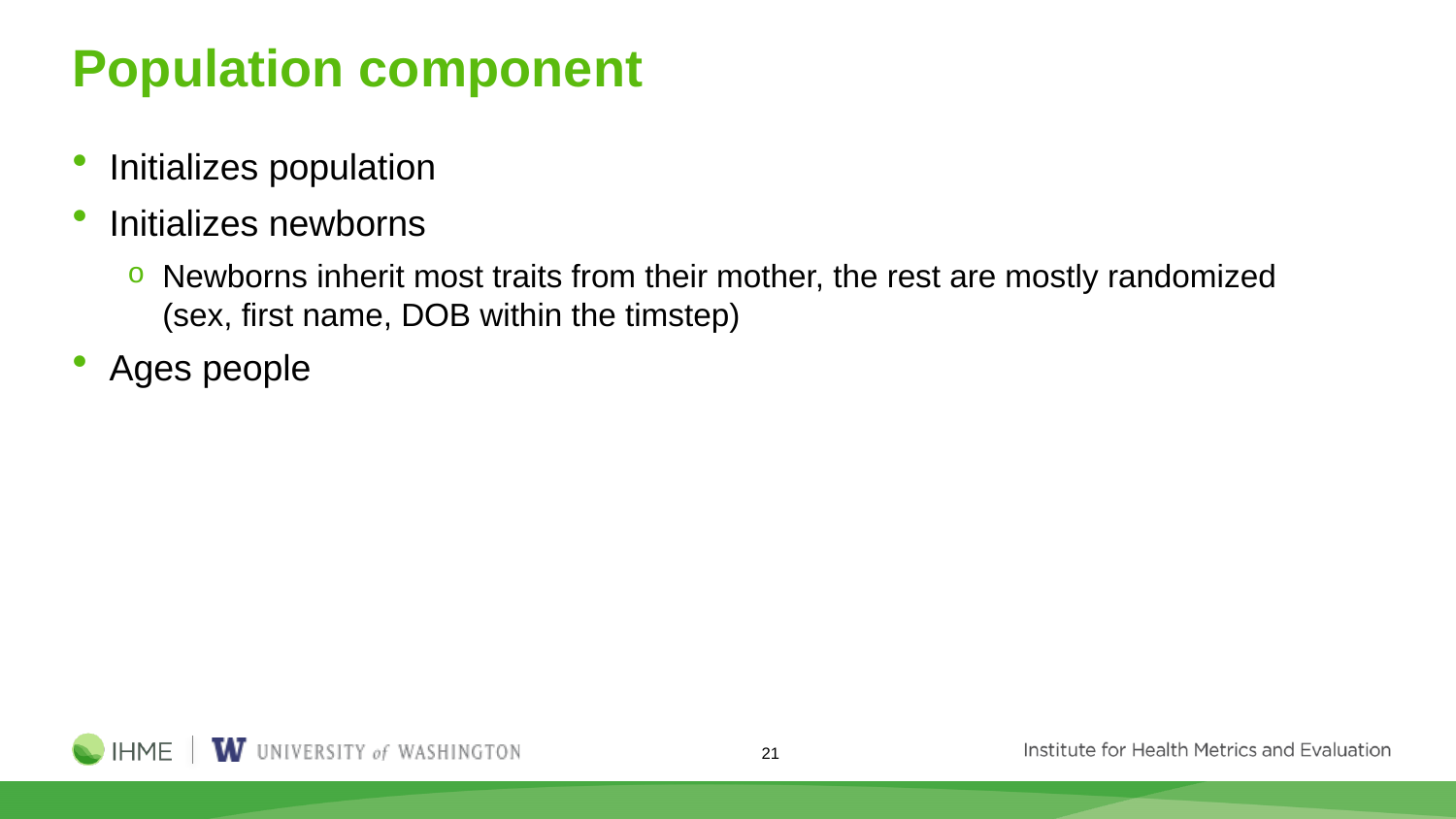

# Population component
Initializes population
Initializes newborns
Newborns inherit most traits from their mother, the rest are mostly randomized (sex, first name, DOB within the timstep)
Ages people
21